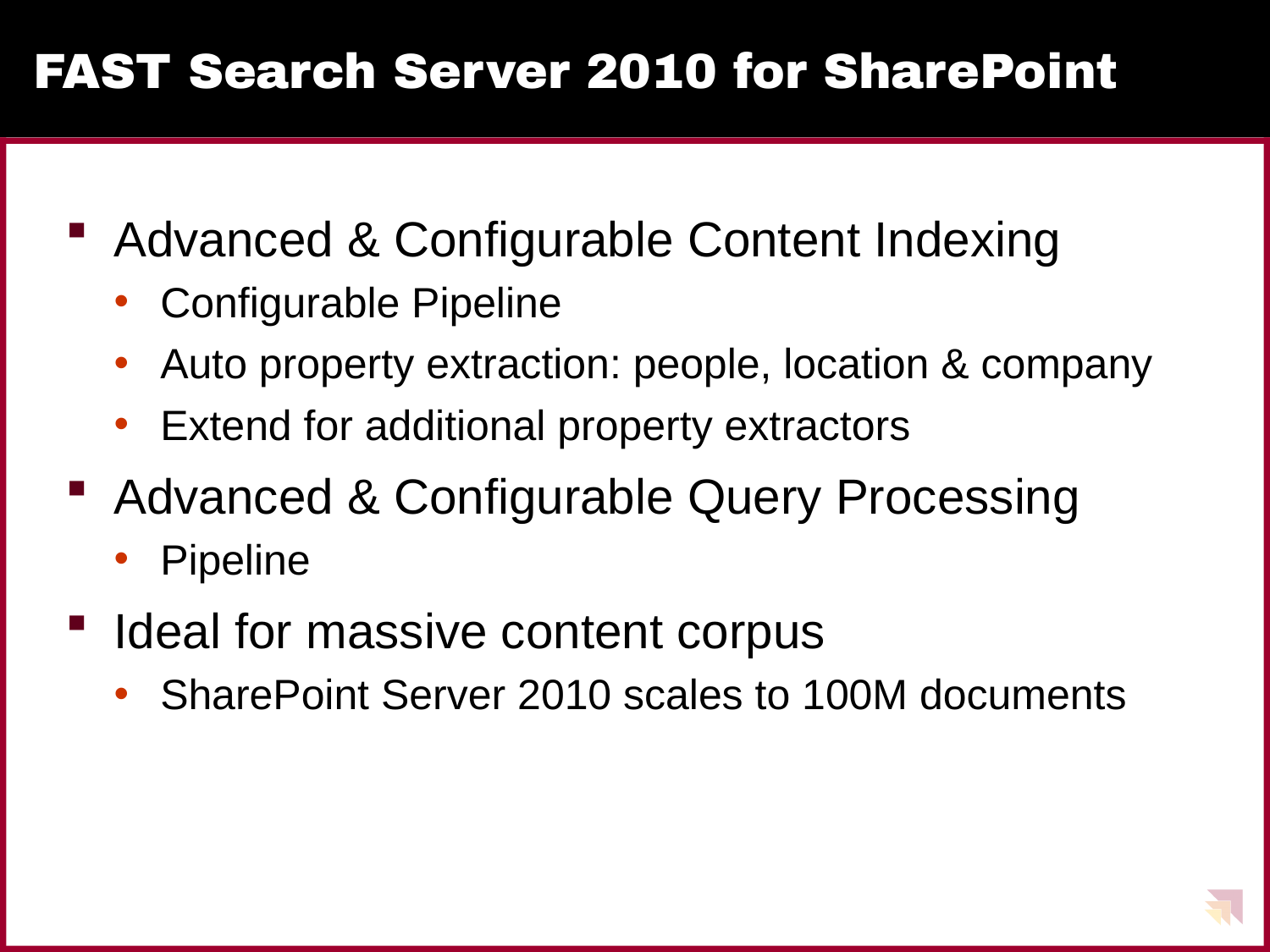

# FAST Search Server 2010 for SharePoint
Advanced & Configurable Content Indexing
Configurable Pipeline
Auto property extraction: people, location & company
Extend for additional property extractors
Advanced & Configurable Query Processing
Pipeline
Ideal for massive content corpus
SharePoint Server 2010 scales to 100M documents